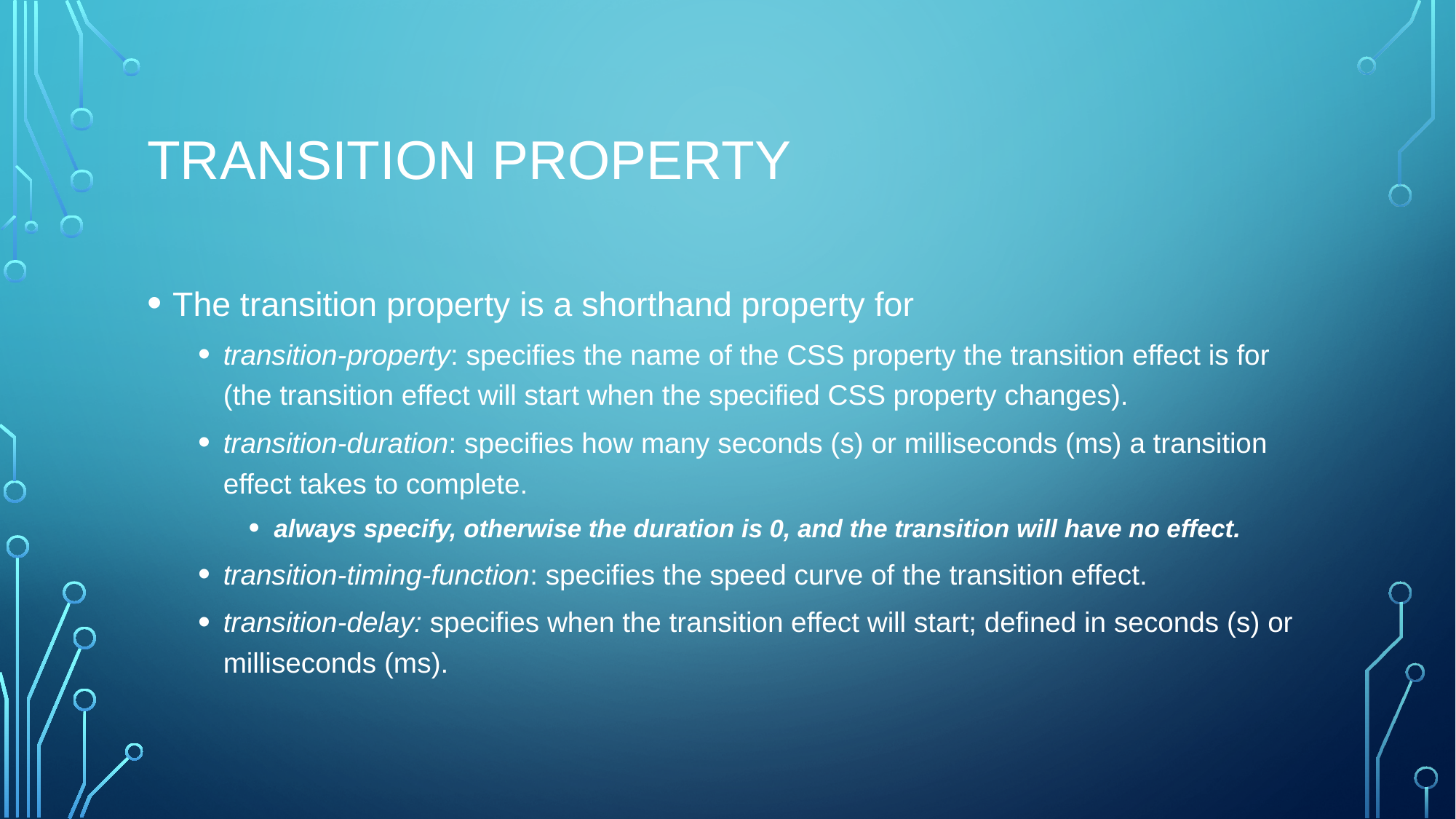

# Transition Property
The transition property is a shorthand property for
transition-property: specifies the name of the CSS property the transition effect is for (the transition effect will start when the specified CSS property changes).
transition-duration: specifies how many seconds (s) or milliseconds (ms) a transition effect takes to complete.
always specify, otherwise the duration is 0, and the transition will have no effect.
transition-timing-function: specifies the speed curve of the transition effect.
transition-delay: specifies when the transition effect will start; defined in seconds (s) or milliseconds (ms).